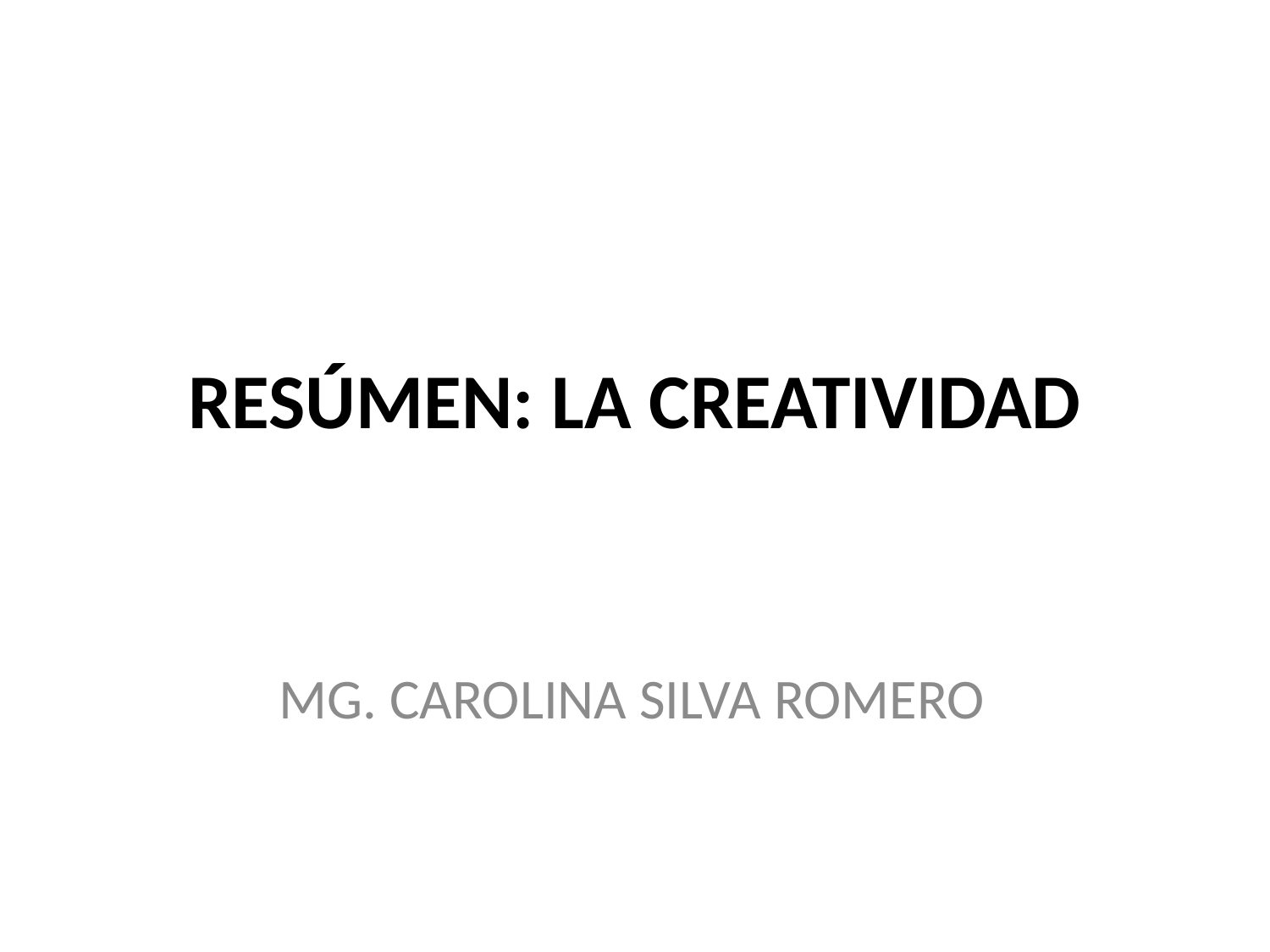

# RESÚMEN: LA CREATIVIDAD
MG. CAROLINA SILVA ROMERO